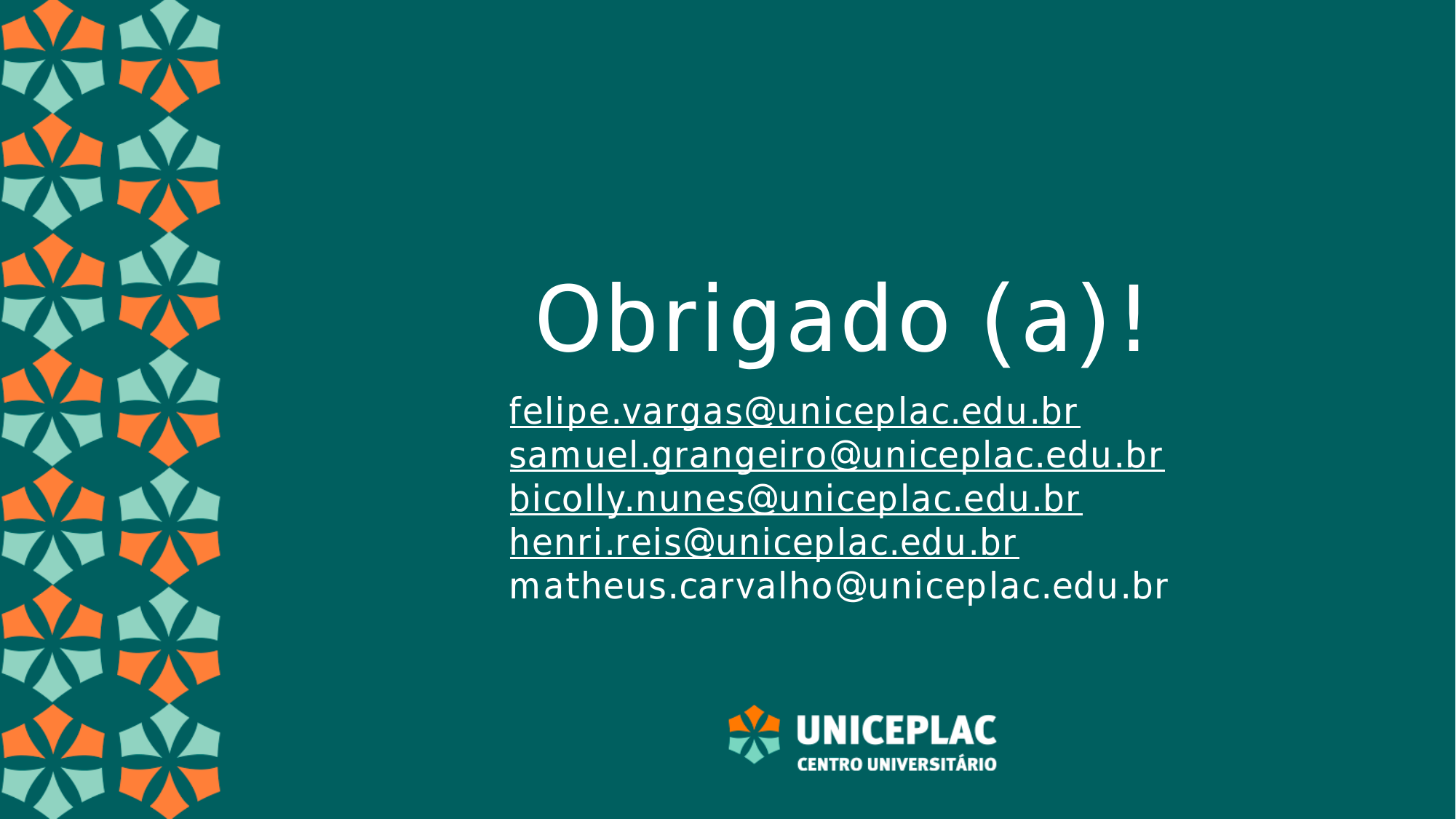

Obrigado (a)!
felipe.vargas@uniceplac.edu.br
samuel.grangeiro@uniceplac.edu.br
bicolly.nunes@uniceplac.edu.br
henri.reis@uniceplac.edu.br
matheus.carvalho@uniceplac.edu.br